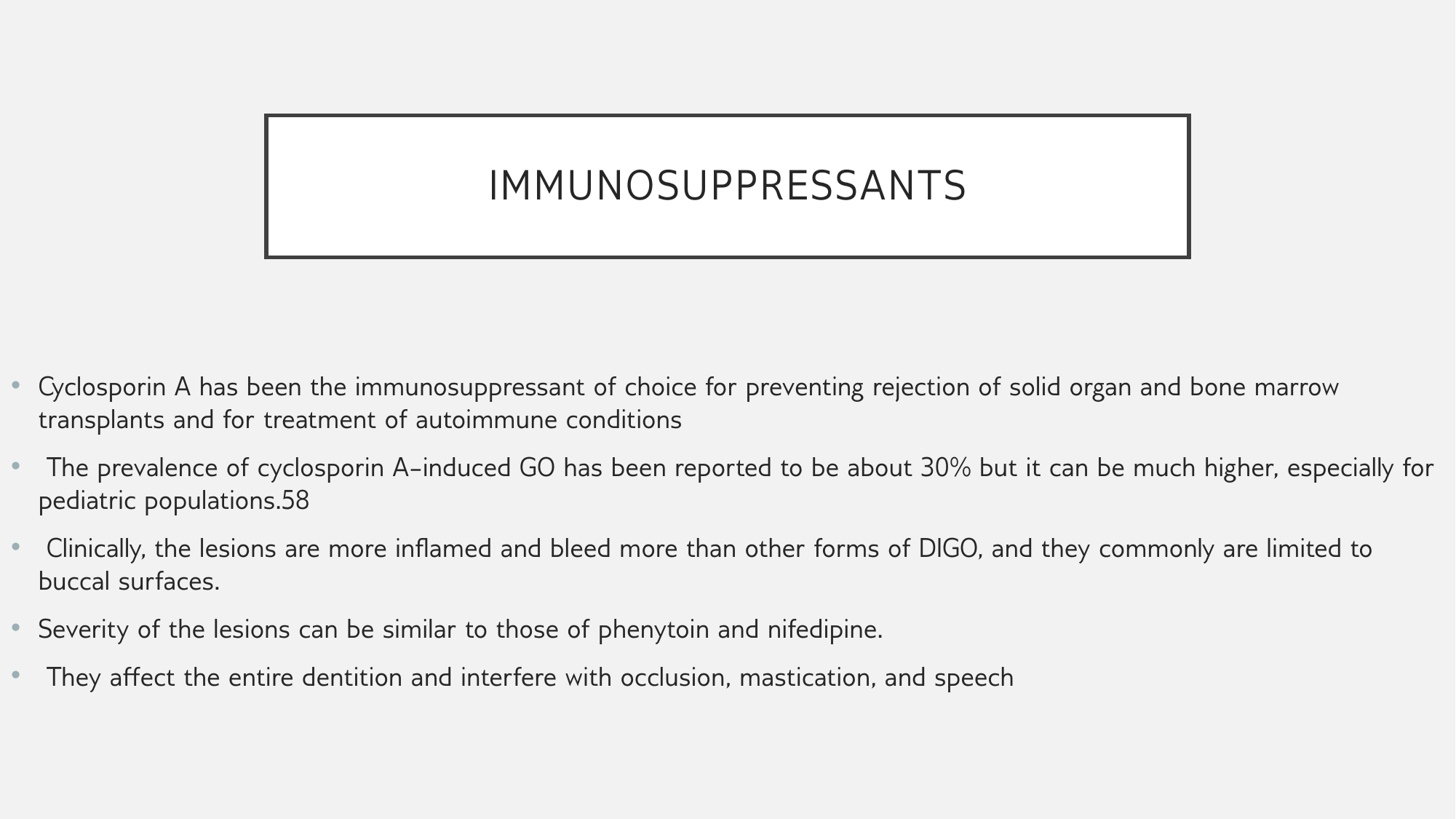

# Immunosuppressants

Cyclosporin A has been the immunosuppressant of choice for preventing rejection of solid organ and bone marrow transplants and for treatment of autoimmune conditions
 The prevalence of cyclosporin A–induced GO has been reported to be about 30% but it can be much higher, especially for pediatric populations.58
 Clinically, the lesions are more inflamed and bleed more than other forms of DIGO, and they commonly are limited to buccal surfaces.
Severity of the lesions can be similar to those of phenytoin and nifedipine.
 They affect the entire dentition and interfere with occlusion, mastication, and speech